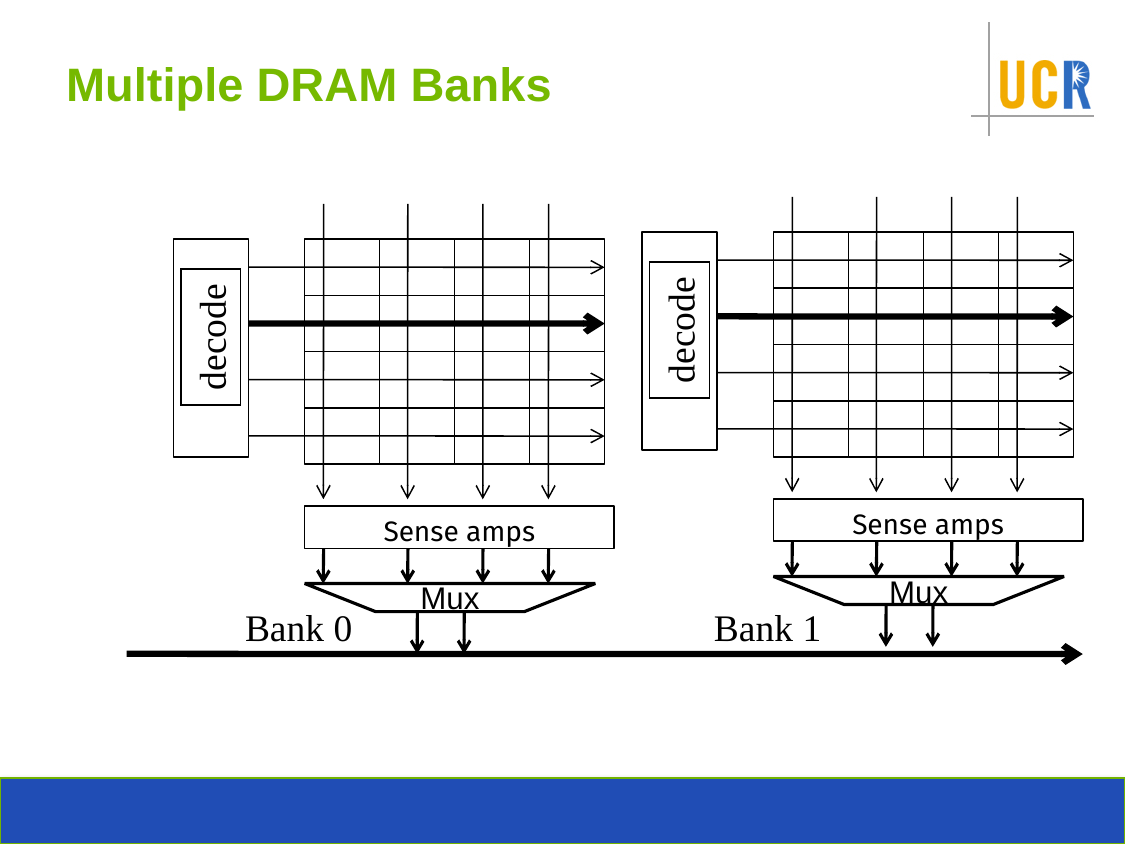

# Multiple DRAM Banks

decode
decode

Sense amps
Sense amps
Mux
Mux
Bank 0
Bank 1